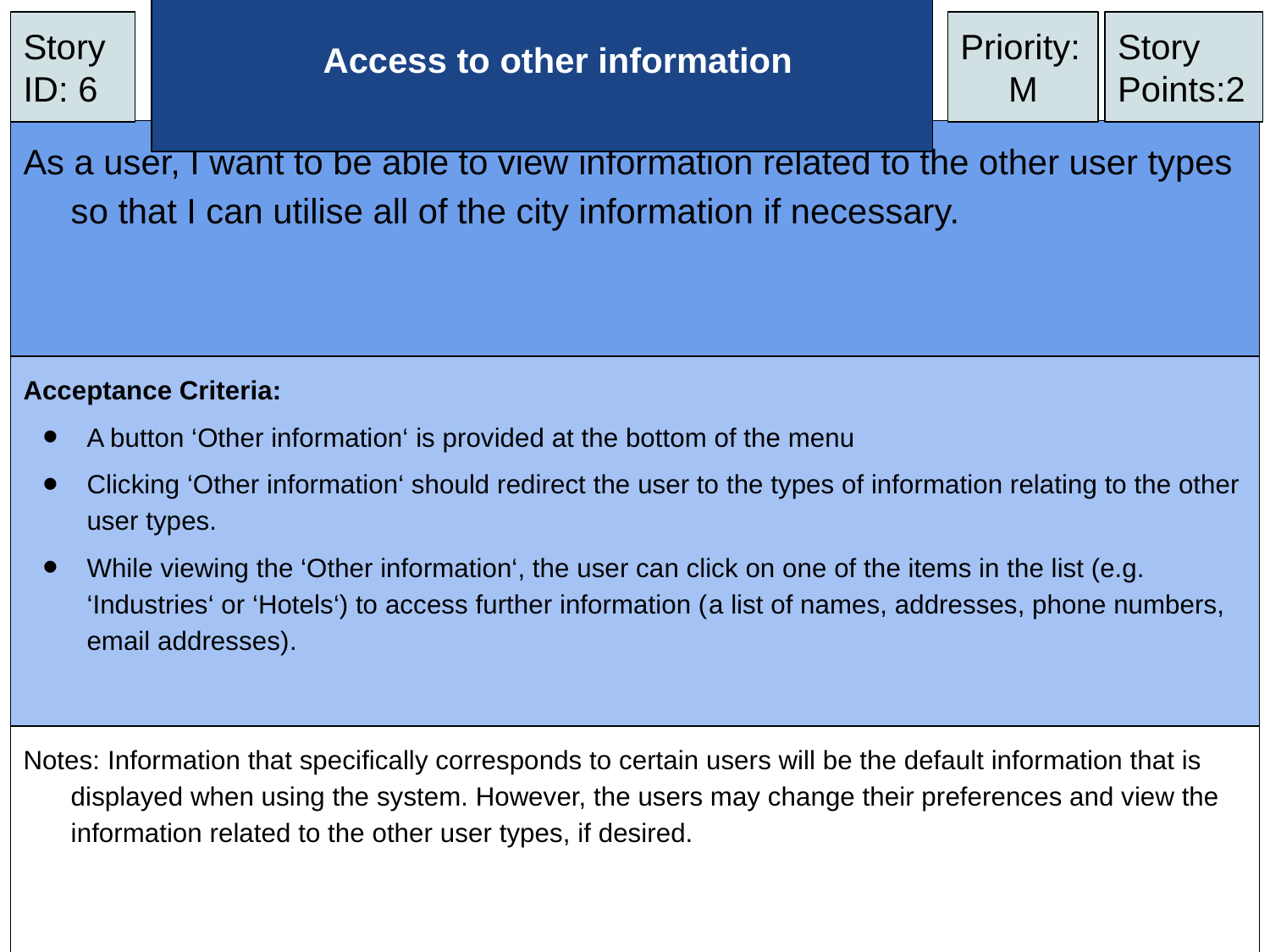

# Access to other information
Story ID: 6
Priority:
M
Story Points:2
As a user, I want to be able to view information related to the other user types so that I can utilise all of the city information if necessary.

Acceptance Criteria:
A button ‘Other information‘ is provided at the bottom of the menu
Clicking ‘Other information‘ should redirect the user to the types of information relating to the other user types.
While viewing the ‘Other information‘, the user can click on one of the items in the list (e.g. ‘Industries‘ or ‘Hotels‘) to access further information (a list of names, addresses, phone numbers, email addresses).

Notes: Information that specifically corresponds to certain users will be the default information that is displayed when using the system. However, the users may change their preferences and view the information related to the other user types, if desired.